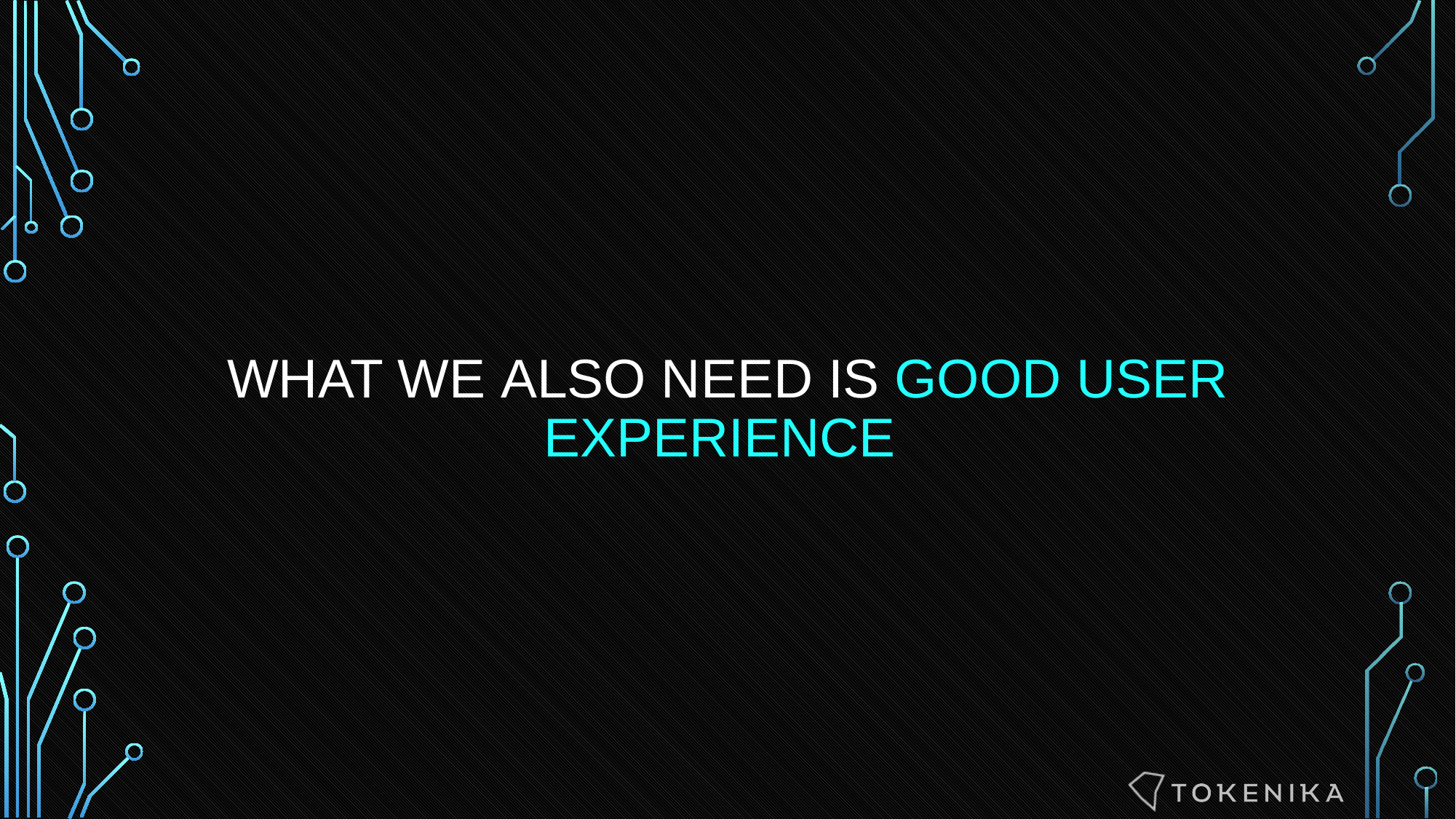

# WHAT We ALSO need IS GOOD USER experience